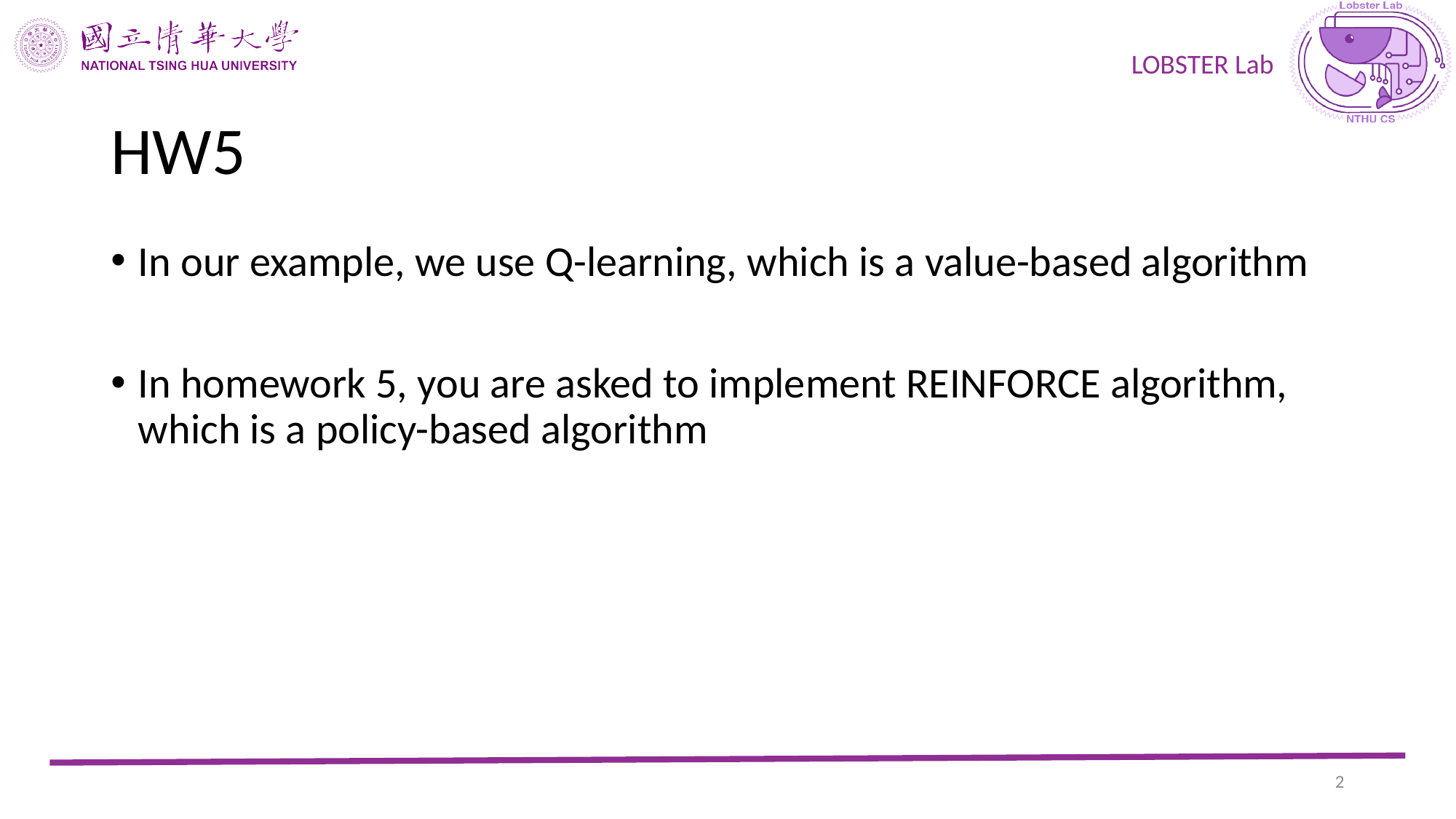

# HW5
In our example, we use Q-learning, which is a value-based algorithm

In homework 5, you are asked to implement REINFORCE algorithm, which is a policy-based algorithm
2